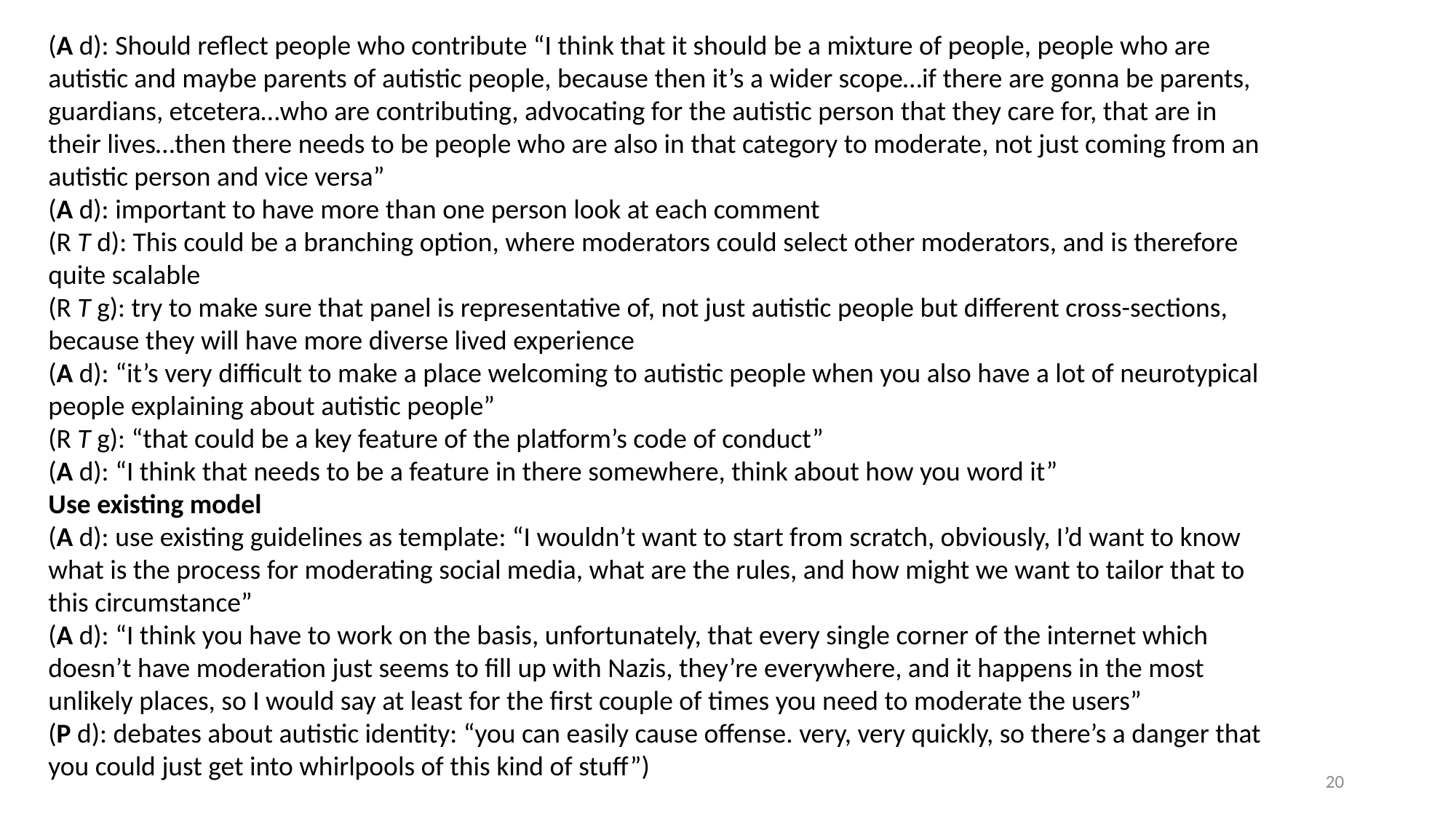

(A d): Should reflect people who contribute “I think that it should be a mixture of people, people who are autistic and maybe parents of autistic people, because then it’s a wider scope…if there are gonna be parents, guardians, etcetera…who are contributing, advocating for the autistic person that they care for, that are in their lives…then there needs to be people who are also in that category to moderate, not just coming from an autistic person and vice versa”
(A d): important to have more than one person look at each comment
(R T d): This could be a branching option, where moderators could select other moderators, and is therefore quite scalable
(R T g): try to make sure that panel is representative of, not just autistic people but different cross-sections, because they will have more diverse lived experience
(A d): “it’s very difficult to make a place welcoming to autistic people when you also have a lot of neurotypical people explaining about autistic people”
(R T g): “that could be a key feature of the platform’s code of conduct”
(A d): “I think that needs to be a feature in there somewhere, think about how you word it”
Use existing model
(A d): use existing guidelines as template: “I wouldn’t want to start from scratch, obviously, I’d want to know what is the process for moderating social media, what are the rules, and how might we want to tailor that to this circumstance”
(A d): “I think you have to work on the basis, unfortunately, that every single corner of the internet which doesn’t have moderation just seems to fill up with Nazis, they’re everywhere, and it happens in the most unlikely places, so I would say at least for the first couple of times you need to moderate the users”
(P d): debates about autistic identity: “you can easily cause offense. very, very quickly, so there’s a danger that you could just get into whirlpools of this kind of stuff”)

20